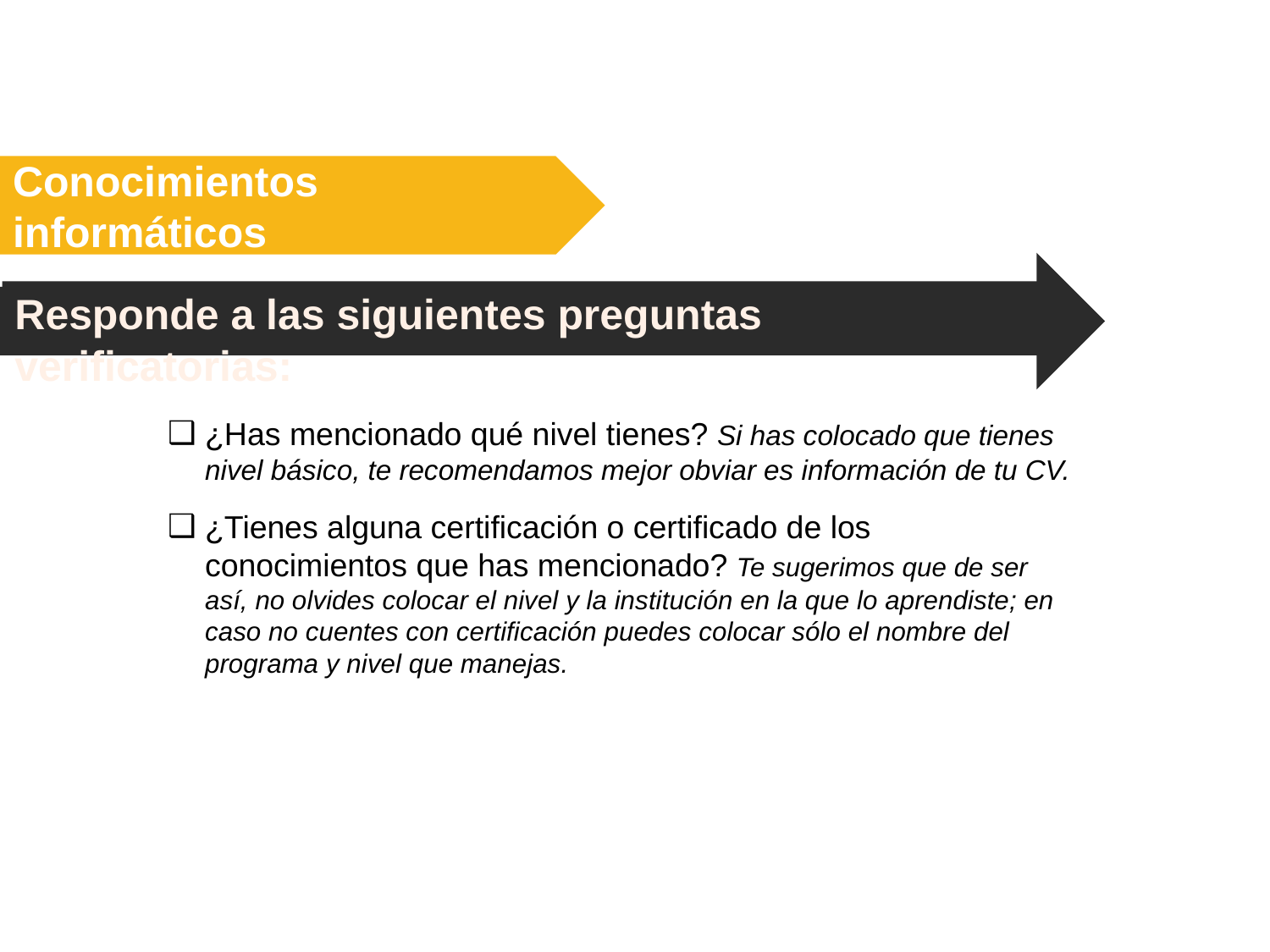

Conocimientos informáticos

Responde a las siguientes preguntas verificatorias:
¿Has mencionado qué nivel tienes? Si has colocado que tienes nivel básico, te recomendamos mejor obviar es información de tu CV.

¿Tienes alguna certificación o certificado de los  conocimientos que has mencionado? Te sugerimos que de ser así, no olvides colocar el nivel y la institución en la que lo aprendiste; en caso no cuentes con certificación puedes colocar sólo el nombre del programa y nivel que manejas.